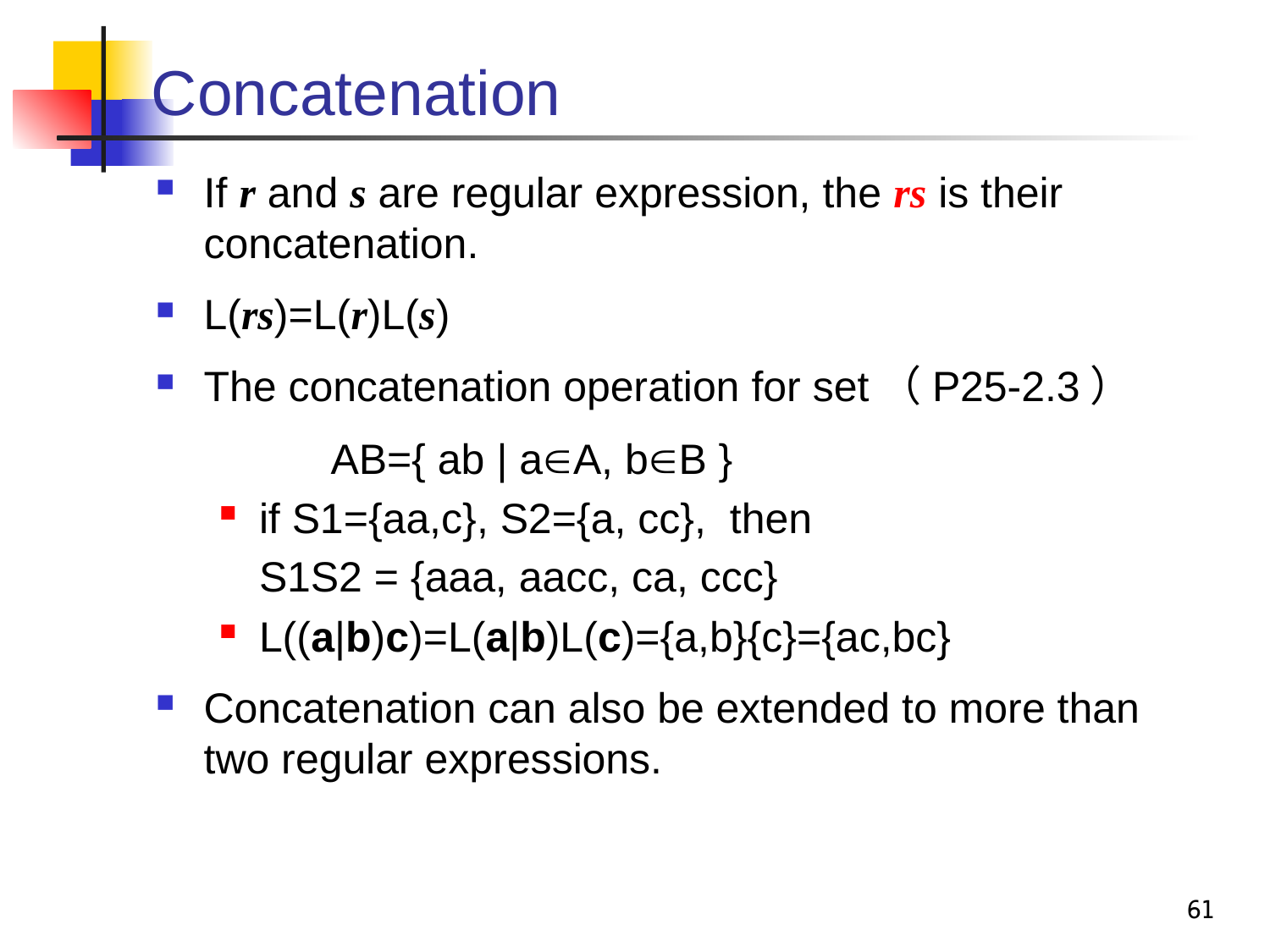

# Concatenation
If r and s are regular expression, the rs is their concatenation.
L(rs)=L(r)L(s)
The concatenation operation for set（P25-2.3）
		AB={ ab | a∈A, b∈B }
if S1={aa,c}, S2={a, cc},  then
	S1S2 = {aaa, aacc, ca, ccc}
L((a|b)c)=L(a|b)L(c)={a,b}{c}={ac,bc}
Concatenation can also be extended to more than two regular expressions.
61